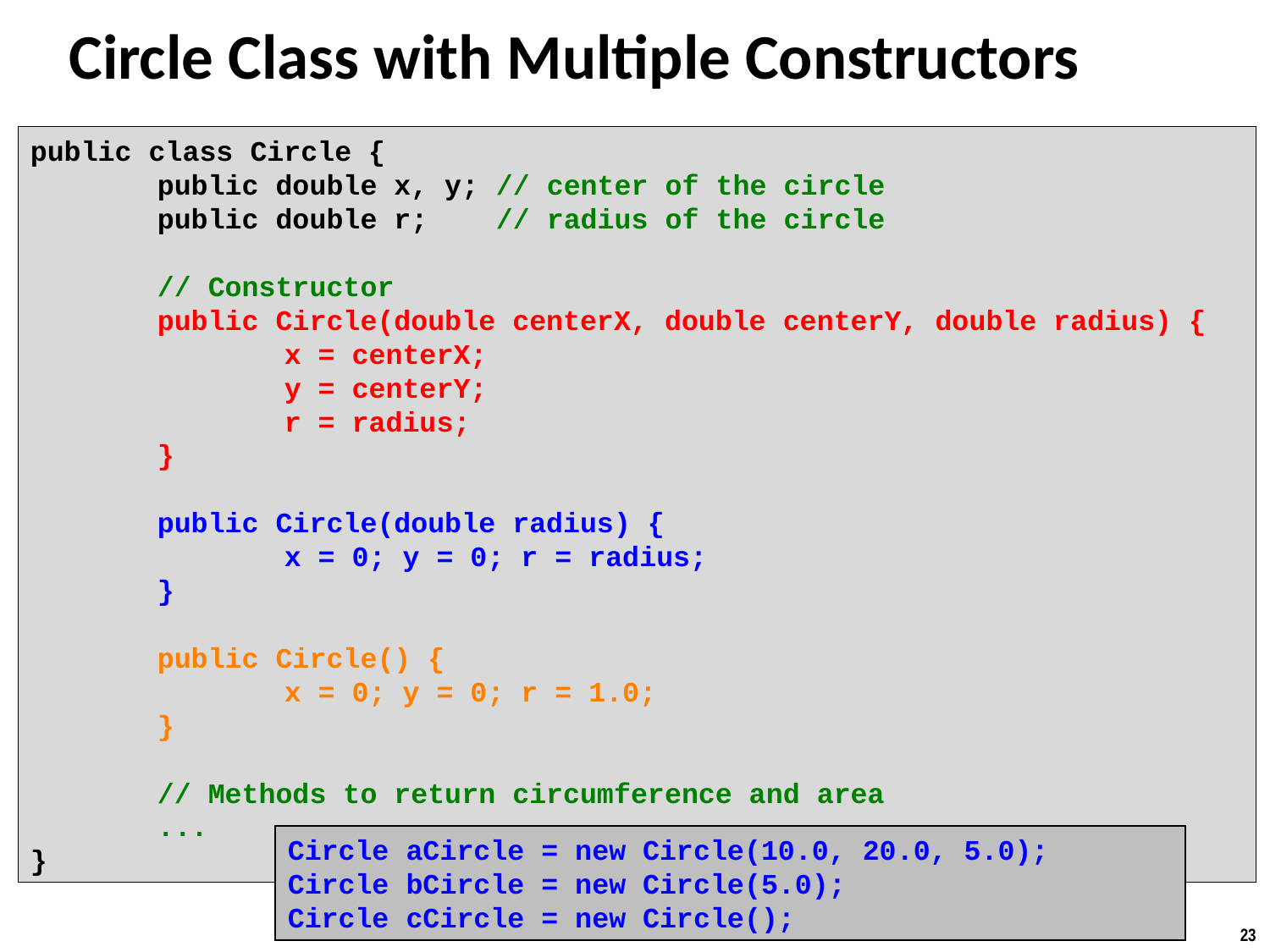

# Circle Class with Multiple Constructors
public class Circle {
	public double x, y; // center of the circle
	public double r;    // radius of the circle

	// Constructor
	public Circle(double centerX, double centerY, double radius) {
		x = centerX;
		y = centerY;
		r = radius;
	}

	public Circle(double radius) {
		x = 0; y = 0; r = radius;
	}

	public Circle() {
		x = 0; y = 0; r = 1.0;
	}

	// Methods to return circumference and area
	...
}
Circle aCircle = new Circle(10.0, 20.0, 5.0);
Circle bCircle = new Circle(5.0);
Circle cCircle = new Circle();